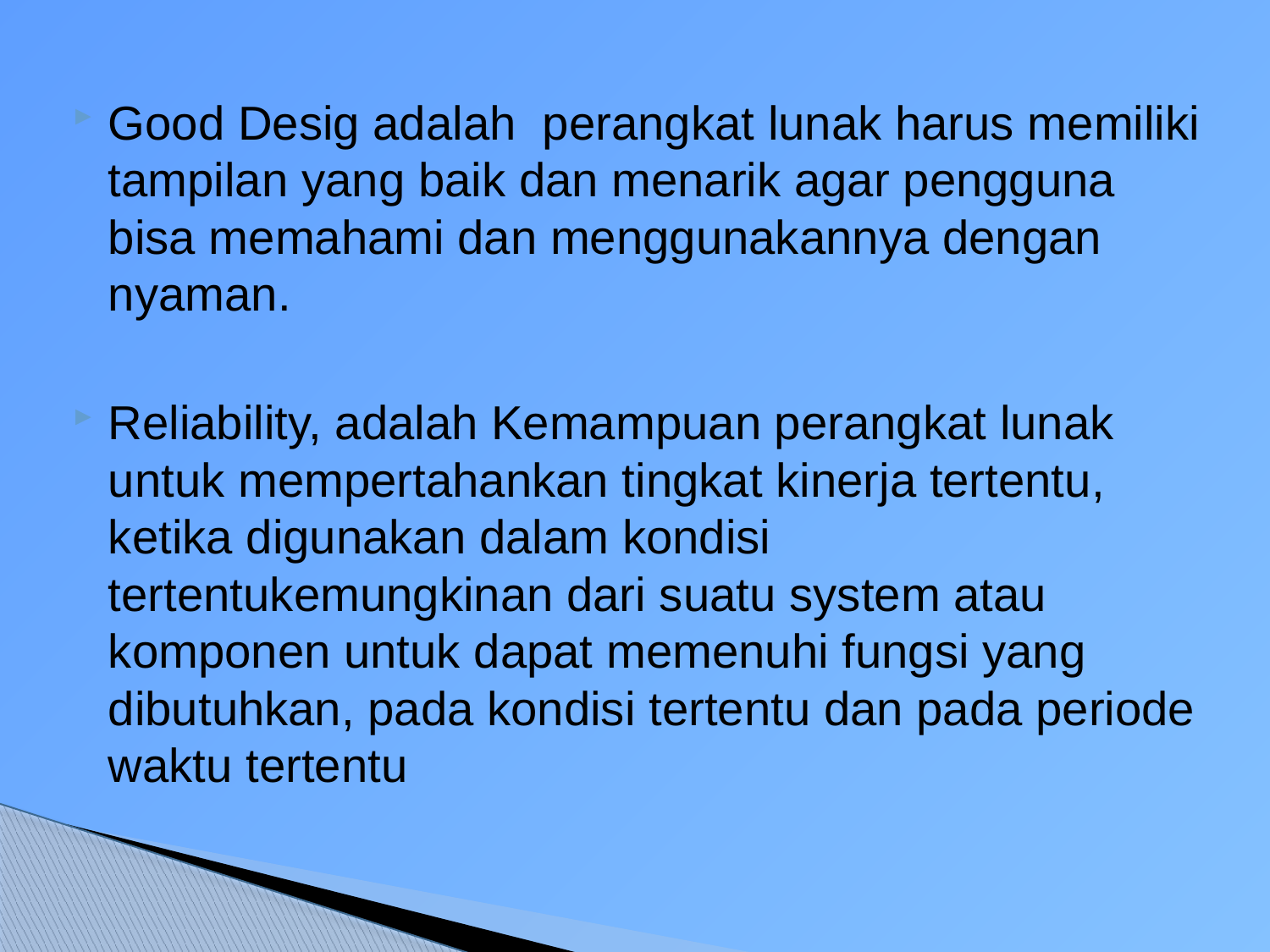

Good Desig adalah  perangkat lunak harus memiliki tampilan yang baik dan menarik agar pengguna bisa memahami dan menggunakannya dengan nyaman.

Reliability, adalah Kemampuan perangkat lunak untuk mempertahankan tingkat kinerja tertentu, ketika digunakan dalam kondisi tertentukemungkinan dari suatu system atau komponen untuk dapat memenuhi fungsi yang dibutuhkan, pada kondisi tertentu dan pada periode waktu tertentu